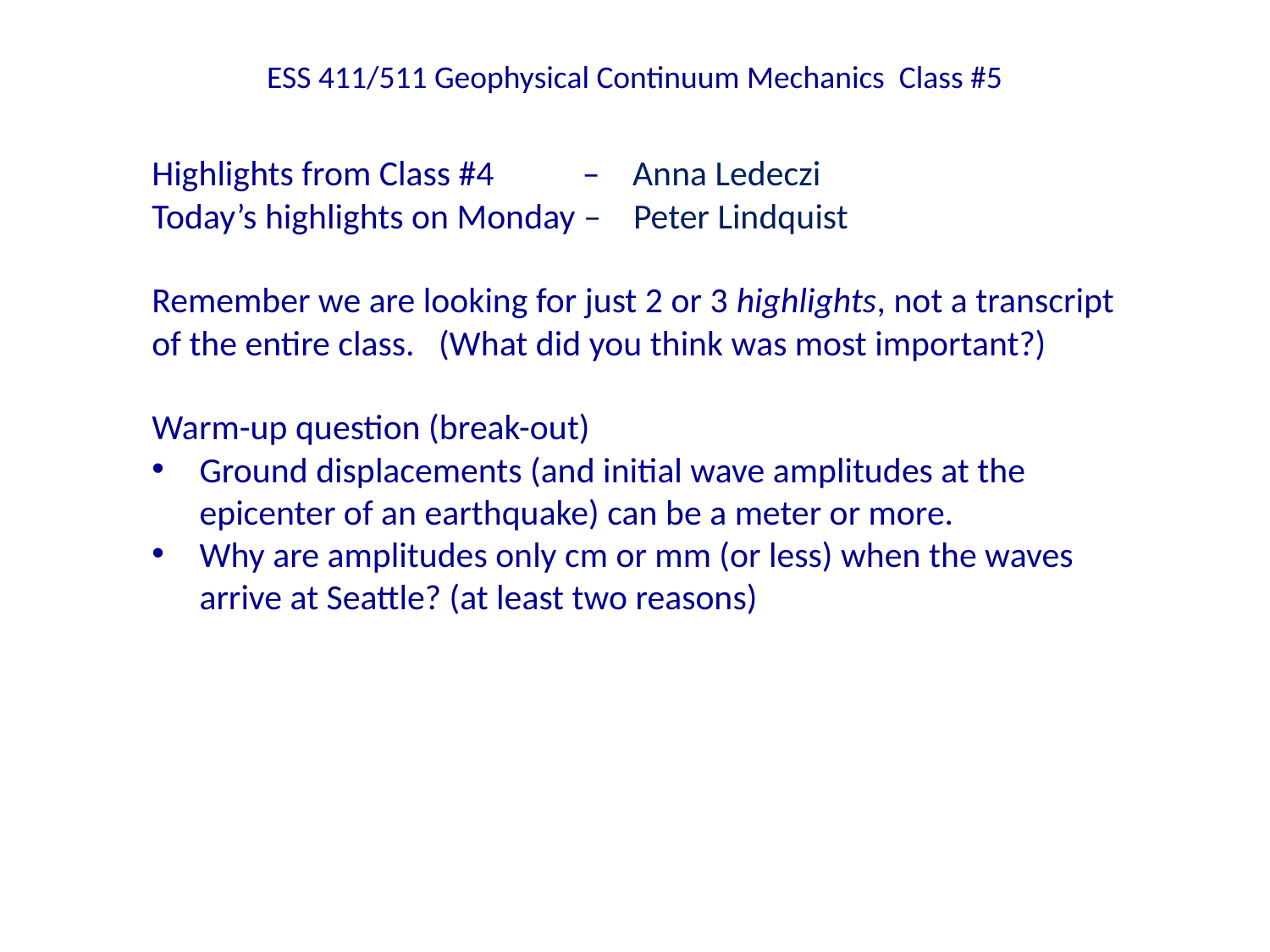

# ESS 411/511 Geophysical Continuum Mechanics  Class #5
Highlights from Class #4           –    Anna Ledeczi
Today’s highlights on Monday –    Peter Lindquist

Remember we are looking for just 2 or 3 highlights, not a transcript of the entire class.   (What did you think was most important?)

Warm-up question (break-out)
Ground displacements (and initial wave amplitudes at the epicenter of an earthquake) can be a meter or more.
Why are amplitudes only cm or mm (or less) when the waves arrive at Seattle? (at least two reasons)